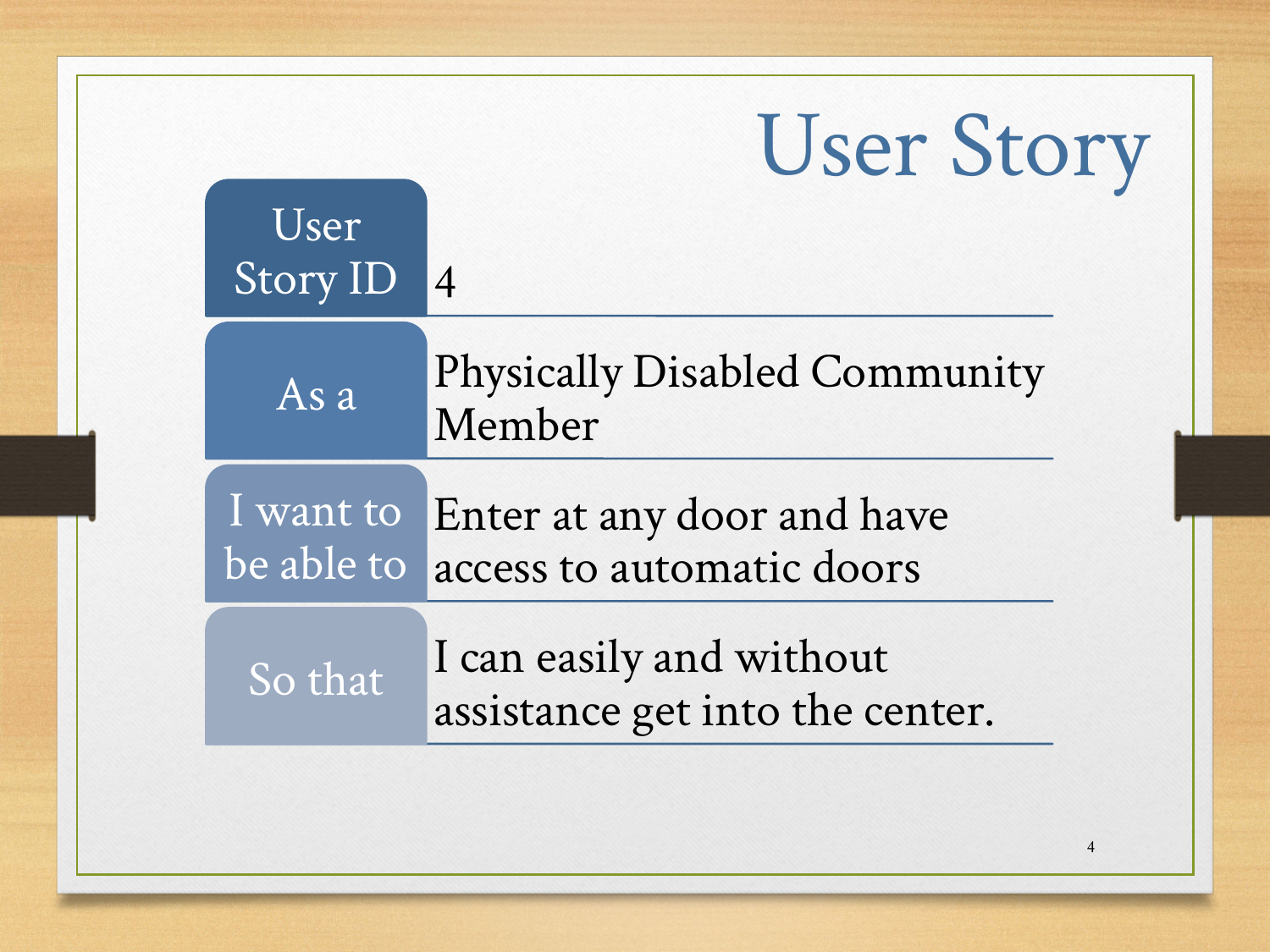

User Story
4
User Story ID
Physically Disabled Community Member
As a
Enter at any door and have access to automatic doors
I want to be able to
I can easily and without assistance get into the center.
So that
4